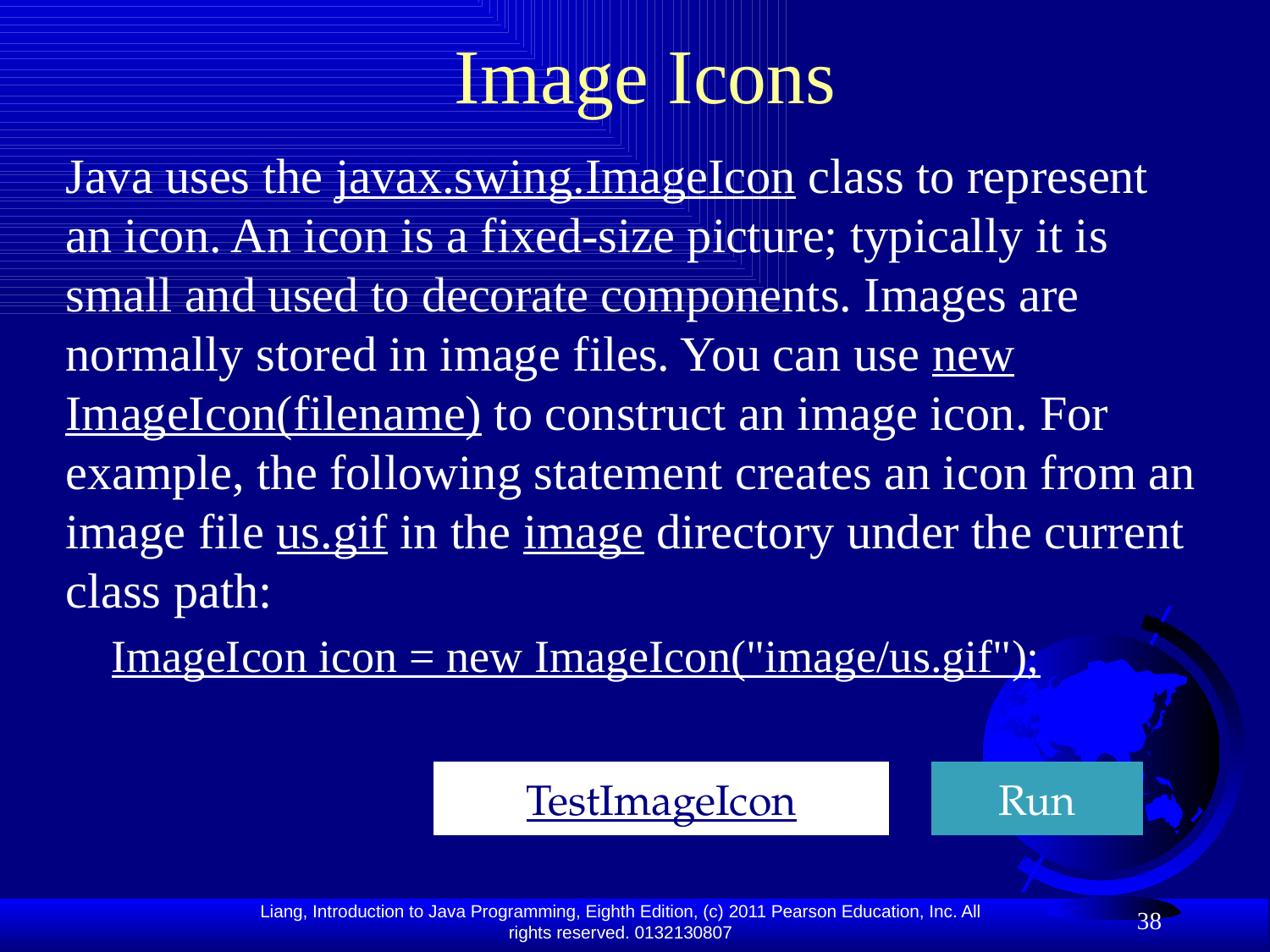

# Image Icons
Java uses the javax.swing.ImageIcon class to represent an icon. An icon is a fixed-size picture; typically it is small and used to decorate components. Images are normally stored in image files. You can use new ImageIcon(filename) to construct an image icon. For example, the following statement creates an icon from an image file us.gif in the image directory under the current class path:
    ImageIcon icon = new ImageIcon("image/us.gif");
TestImageIcon
Run
38